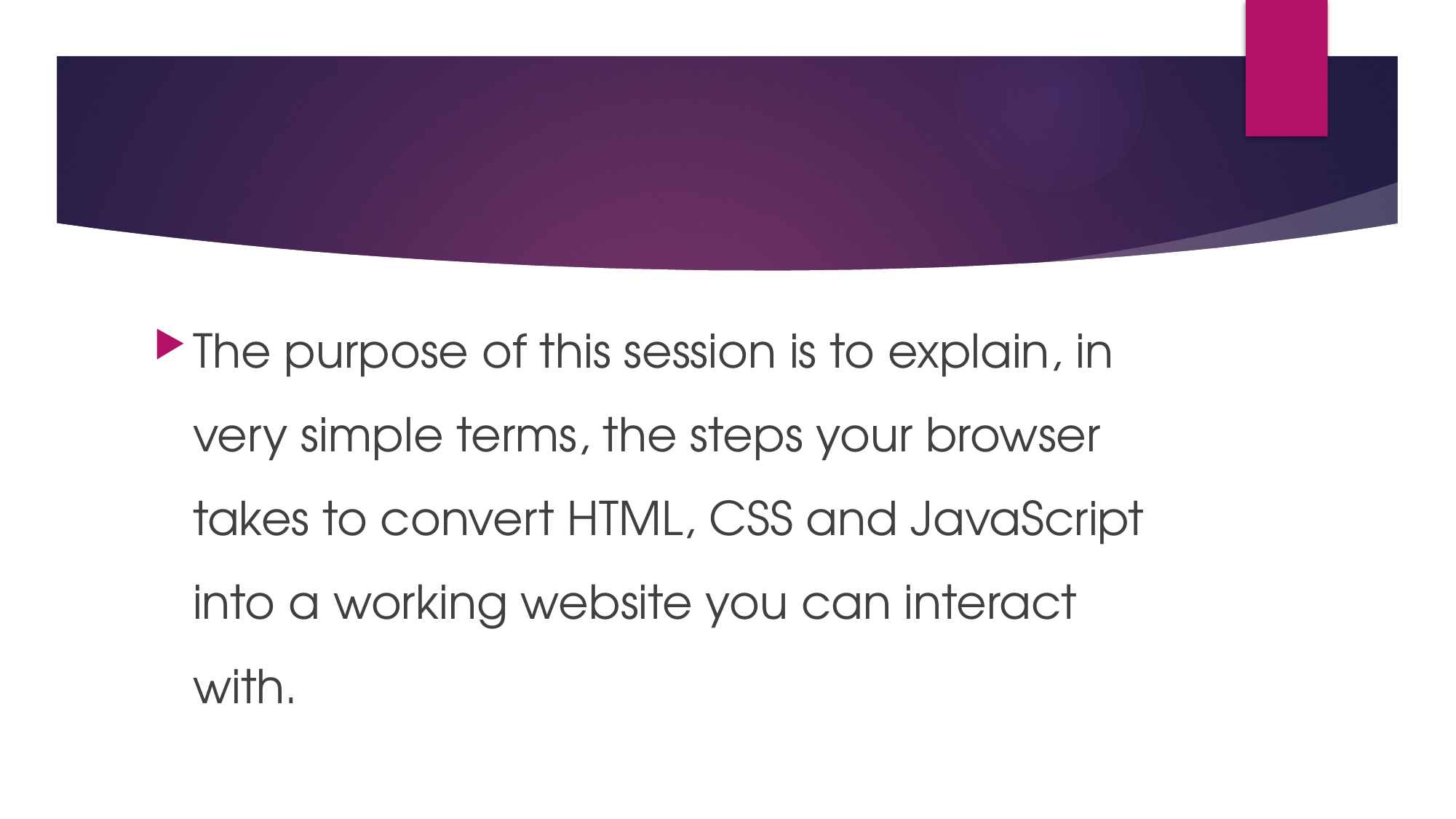

The purpose of this session is to explain, in very simple terms, the steps your browser takes to convert HTML, CSS and JavaScript into a working website you can interact with.